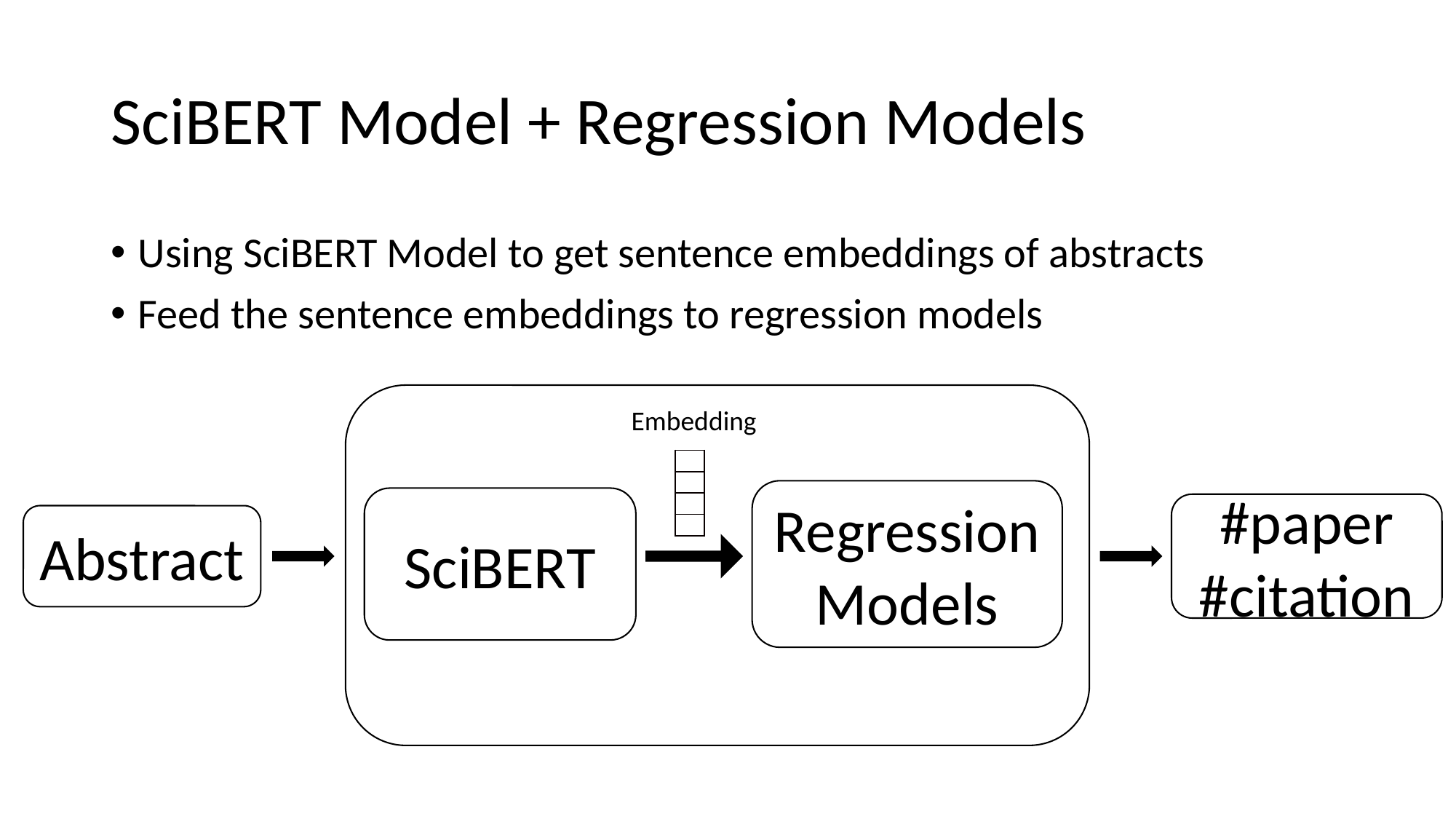

# SciBERT Model + Regression Models
Using SciBERT Model to get sentence embeddings of abstracts
Feed the sentence embeddings to regression models

Regression Models
SciBERT

Embedding
|  |
| --- |
|  |
|  |
|  |
#paper
#citation
Abstract